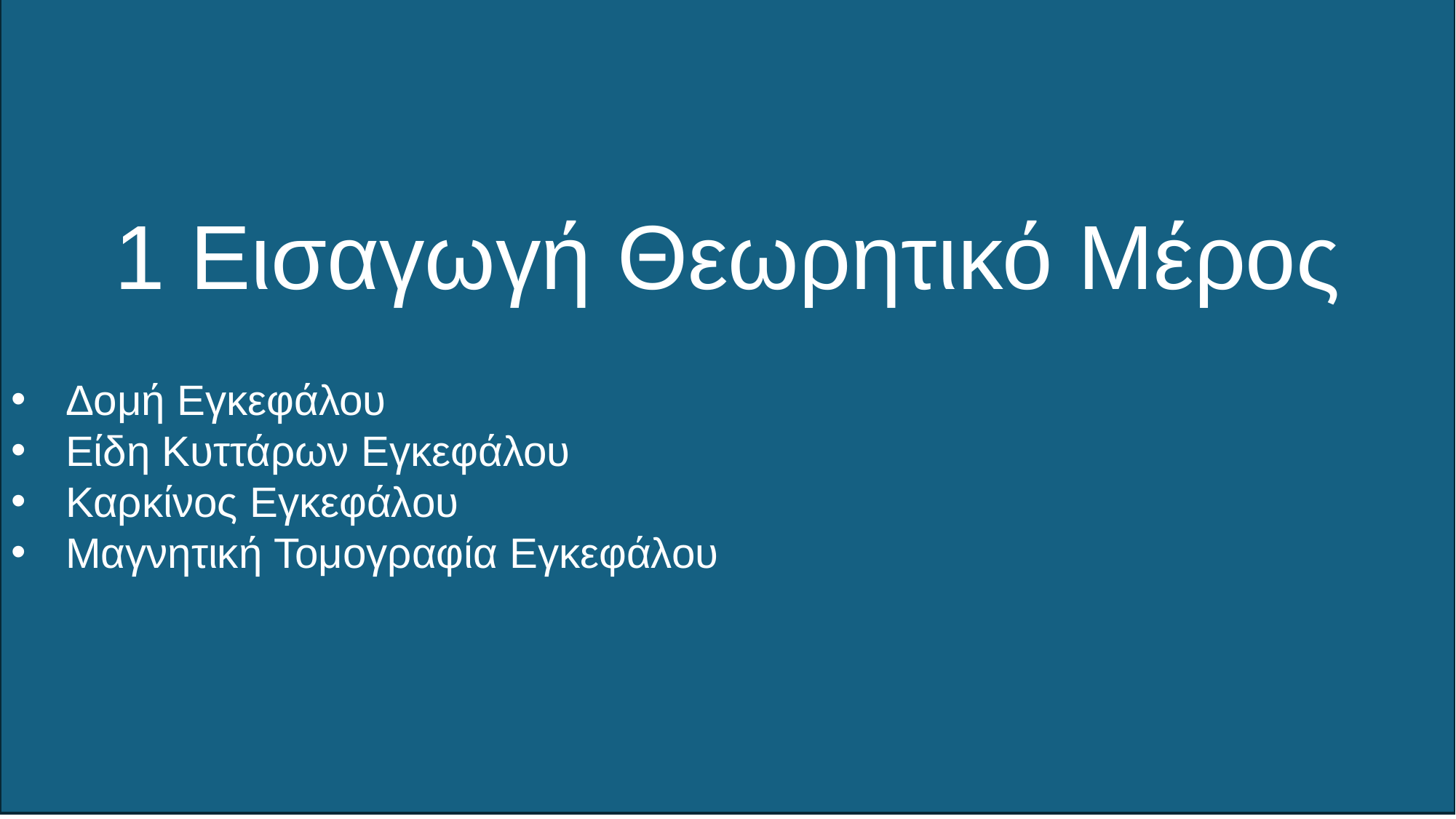

1 Εισαγωγή Θεωρητικό Μέρος

Δομή Εγκεφάλου
Είδη Κυττάρων Εγκεφάλου
Καρκίνος Εγκεφάλου
Μαγνητική Τομογραφία Εγκεφάλου

#